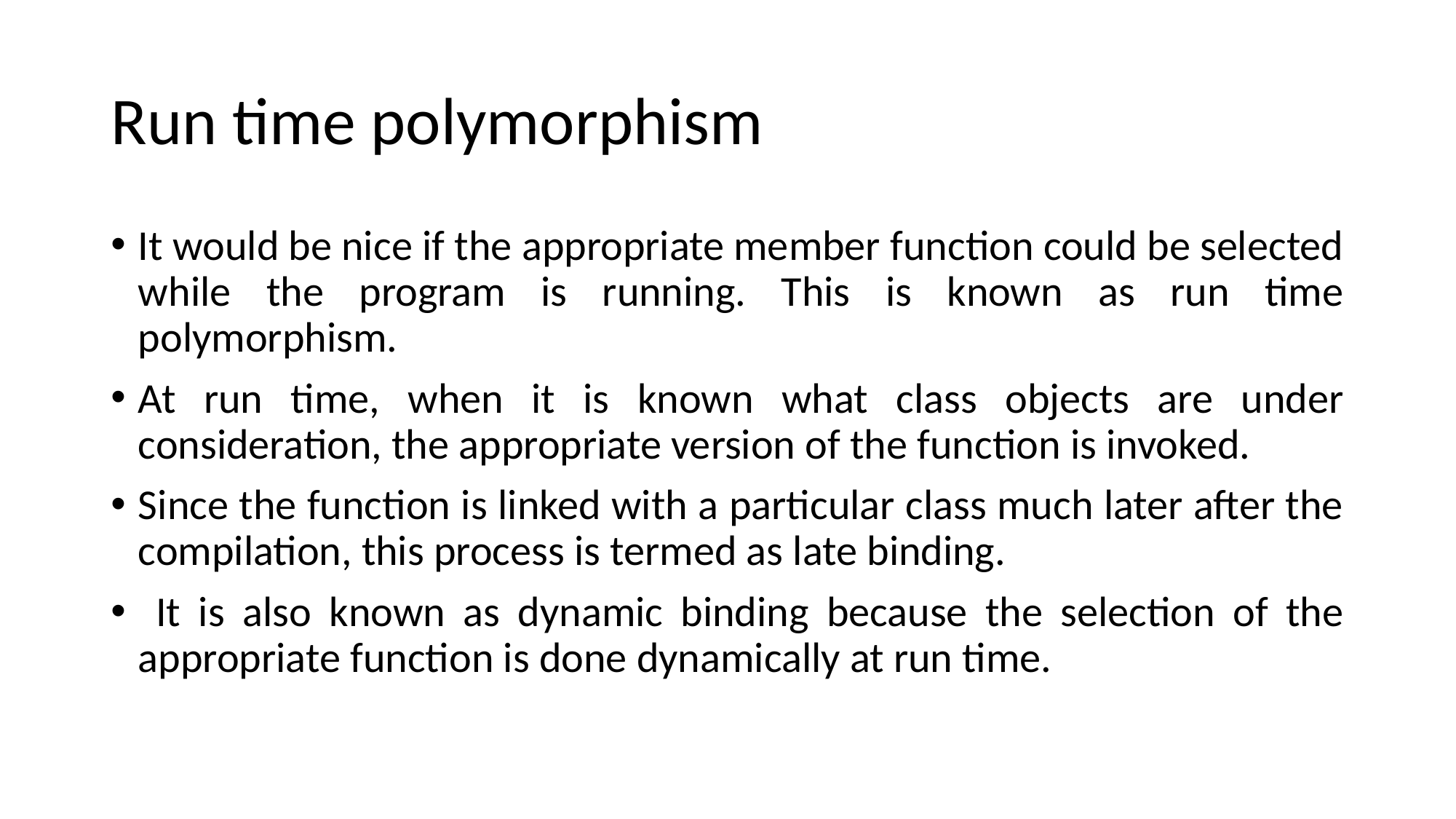

# Run time polymorphism
It would be nice if the appropriate member function could be selected while the program is running. This is known as run time polymorphism.
At run time, when it is known what class objects are under consideration, the appropriate version of the function is invoked.
Since the function is linked with a particular class much later after the compilation, this process is termed as late binding.
 It is also known as dynamic binding because the selection of the appropriate function is done dynamically at run time.